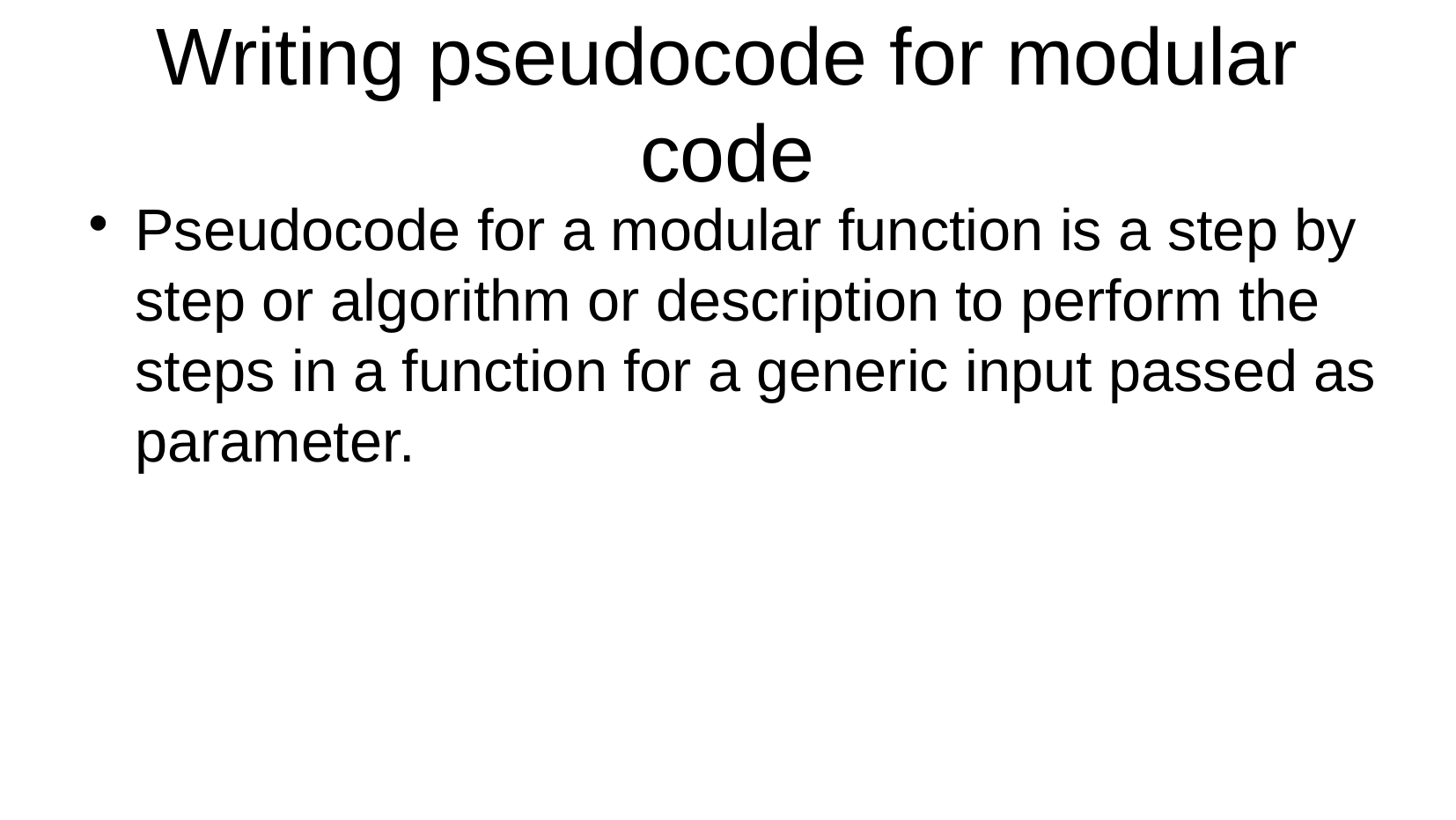

# Writing pseudocode for modular code
Pseudocode for a modular function is a step by step or algorithm or description to perform the steps in a function for a generic input passed as parameter.